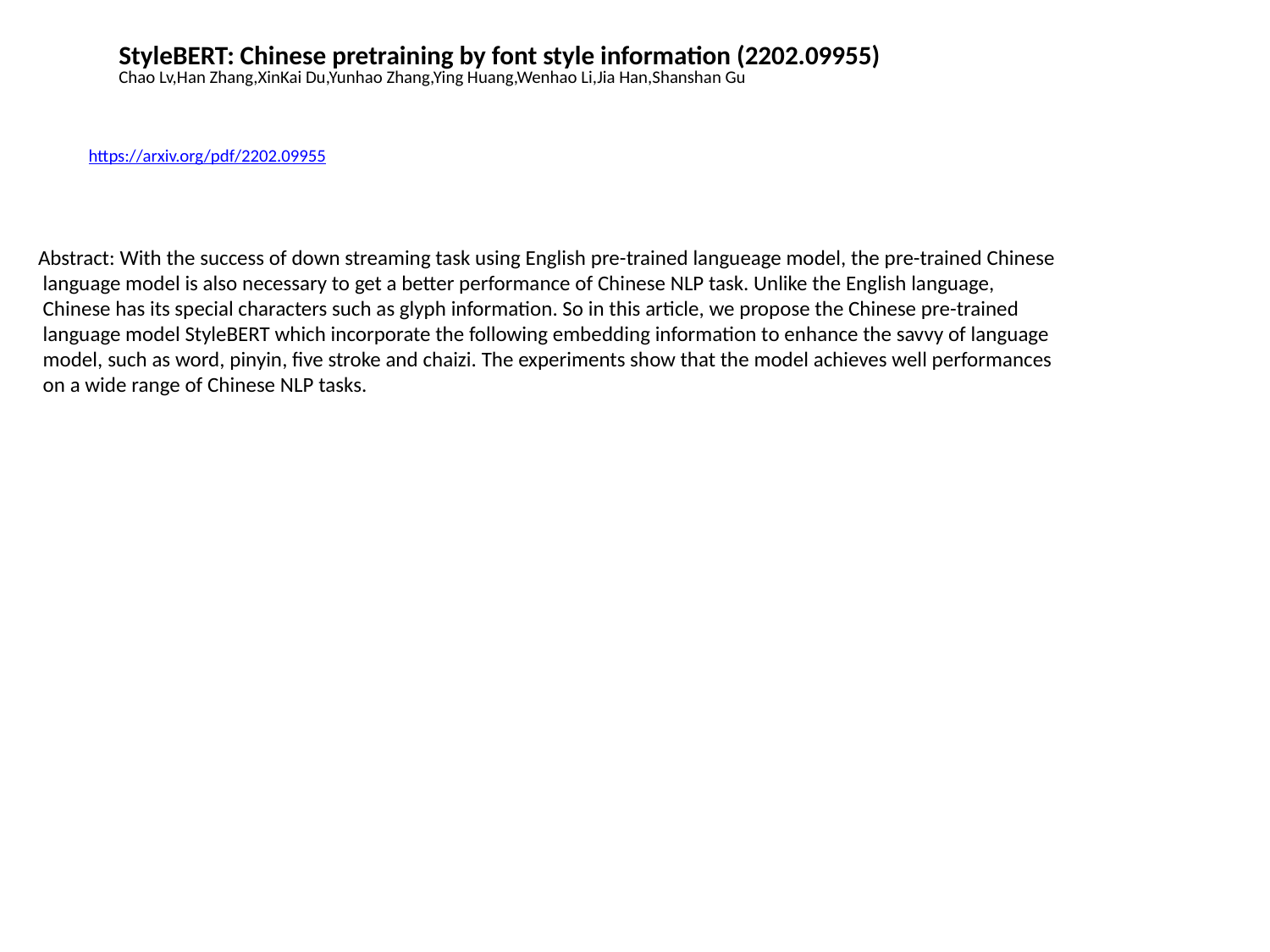

StyleBERT: Chinese pretraining by font style information (2202.09955)
Chao Lv,Han Zhang,XinKai Du,Yunhao Zhang,Ying Huang,Wenhao Li,Jia Han,Shanshan Gu

https://arxiv.org/pdf/2202.09955

Abstract: With the success of down streaming task using English pre-trained langueage model, the pre-trained Chinese
 language model is also necessary to get a better performance of Chinese NLP task. Unlike the English language,
 Chinese has its special characters such as glyph information. So in this article, we propose the Chinese pre-trained
 language model StyleBERT which incorporate the following embedding information to enhance the savvy of language
 model, such as word, pinyin, five stroke and chaizi. The experiments show that the model achieves well performances
 on a wide range of Chinese NLP tasks.